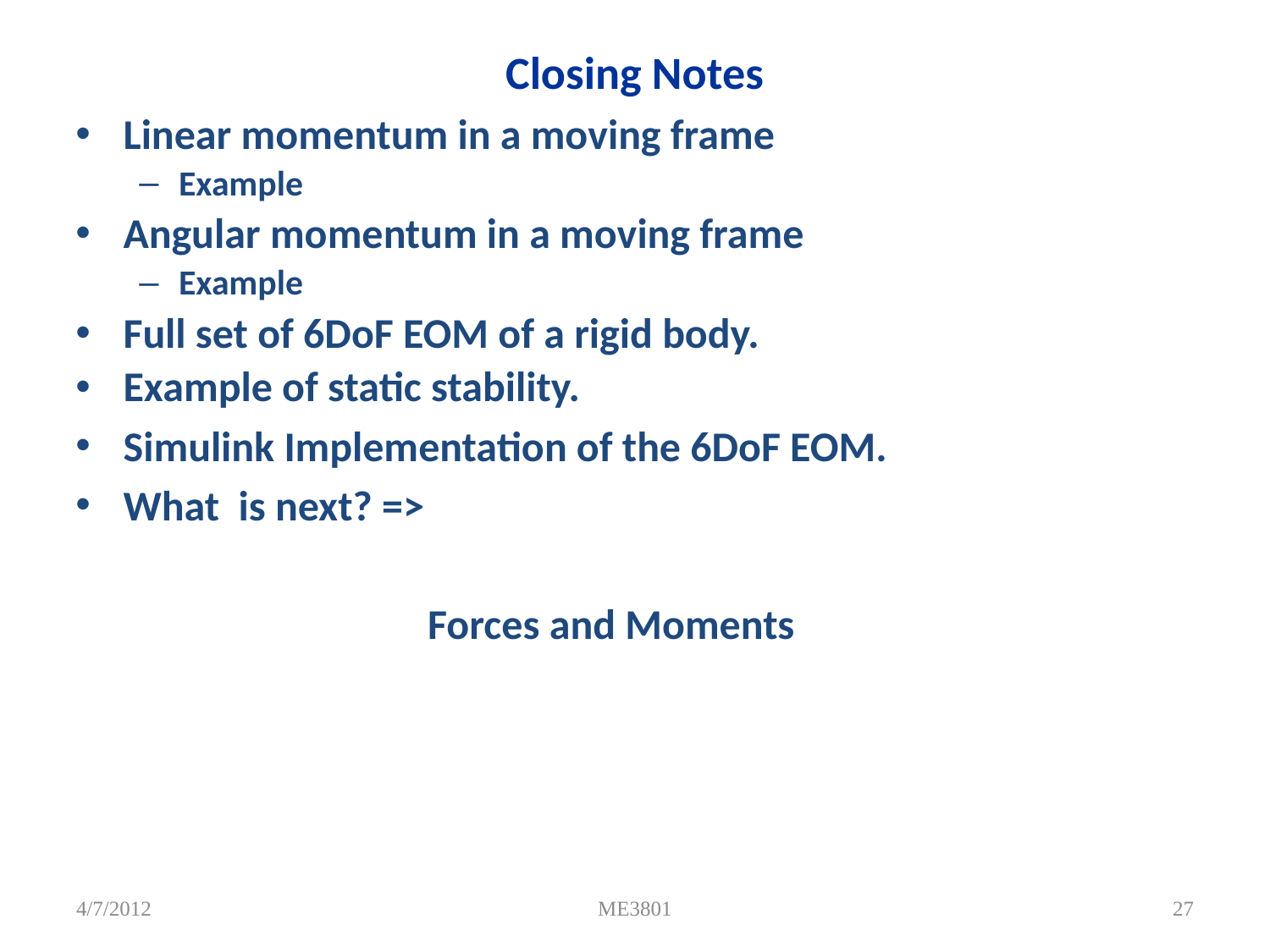

# Closing Notes
Linear momentum in a moving frame
Example
Angular momentum in a moving frame
Example
Full set of 6DoF EOM of a rigid body.
Example of static stability.
Simulink Implementation of the 6DoF EOM.
What  is next? =>

Forces and Moments
4/7/2012
ME3801
27